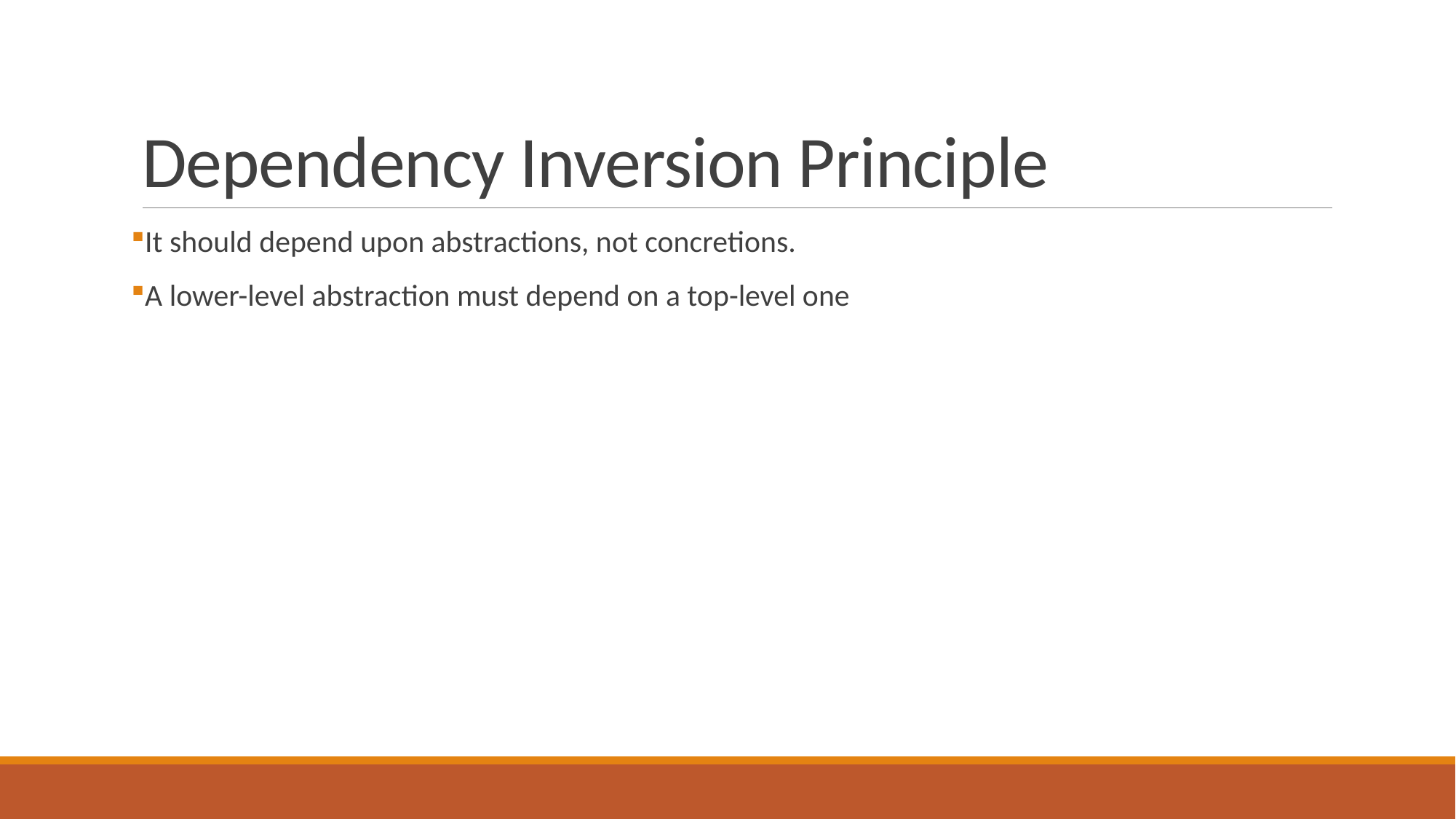

# Dependency Inversion Principle
It should depend upon abstractions, not concretions.
A lower-level abstraction must depend on a top-level one